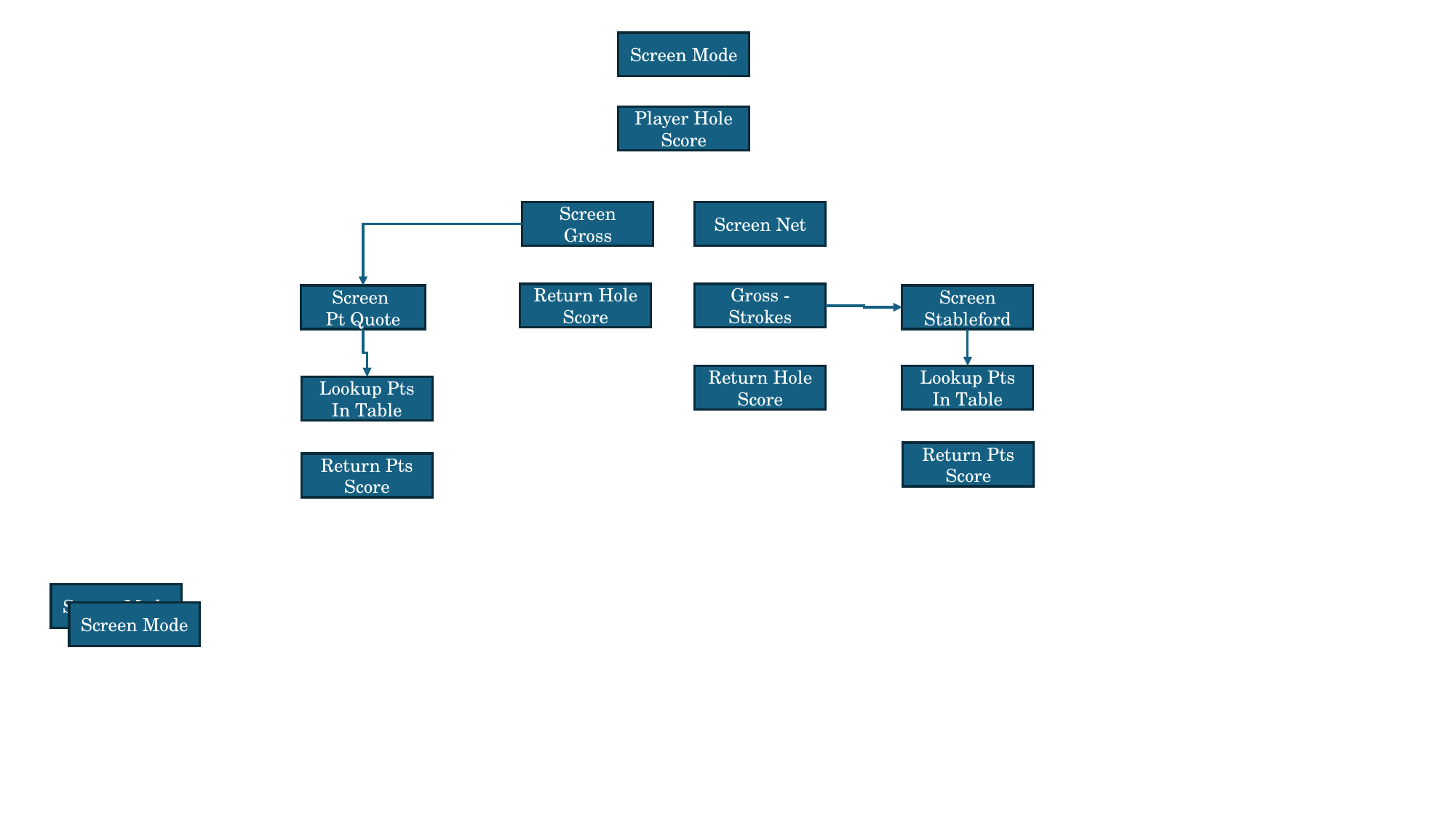

Screen Mode
Player Hole Score
Screen Gross
Screen Net
Return Hole Score
Gross - Strokes
Screen
Pt Quote
Screen Stableford
Return Hole Score
Lookup Pts
In Table
Lookup Pts
In Table
Return Pts Score
Return Pts Score
Screen Mode
Screen Mode